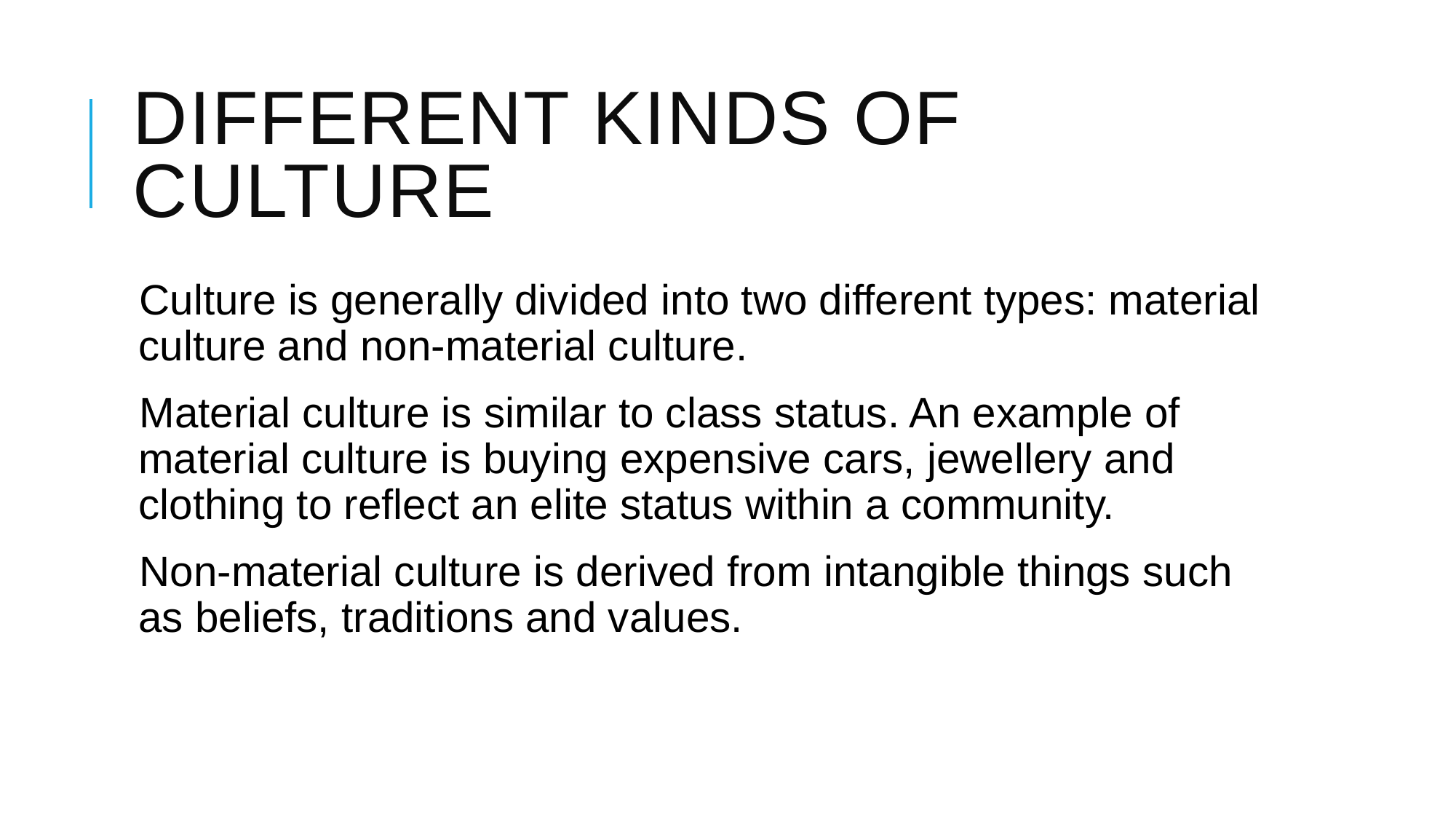

# Different kinds of culture
Culture is generally divided into two different types: material culture and non-material culture.
Material culture is similar to class status. An example of material culture is buying expensive cars, jewellery and clothing to reflect an elite status within a community.
Non-material culture is derived from intangible things such as beliefs, traditions and values.